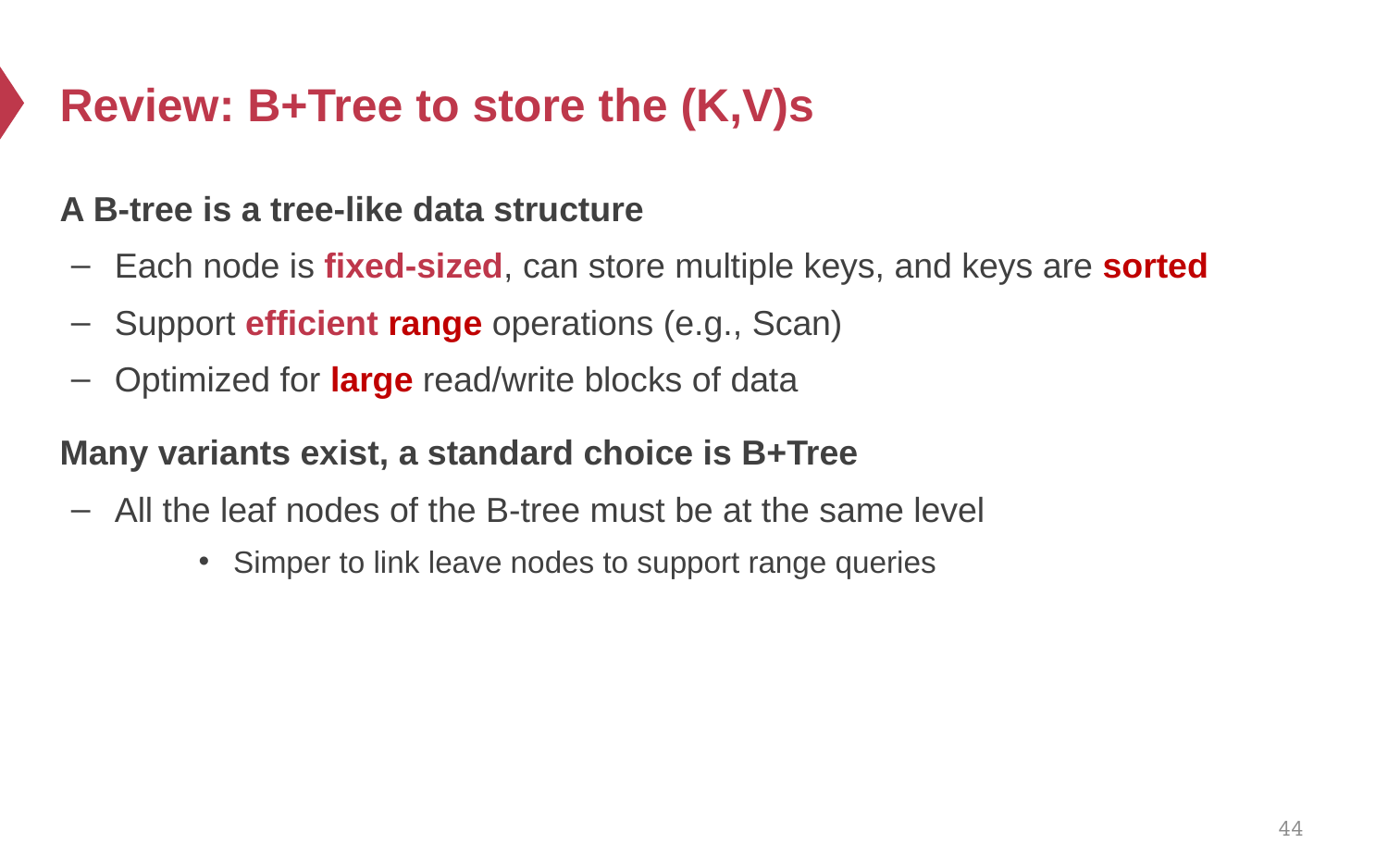

# Review: B+Tree to store the (K,V)s
A B-tree is a tree-like data structure
Each node is fixed-sized, can store multiple keys, and keys are sorted
Support efficient range operations (e.g., Scan)
Optimized for large read/write blocks of data
Many variants exist, a standard choice is B+Tree
All the leaf nodes of the B-tree must be at the same level
Simper to link leave nodes to support range queries

44